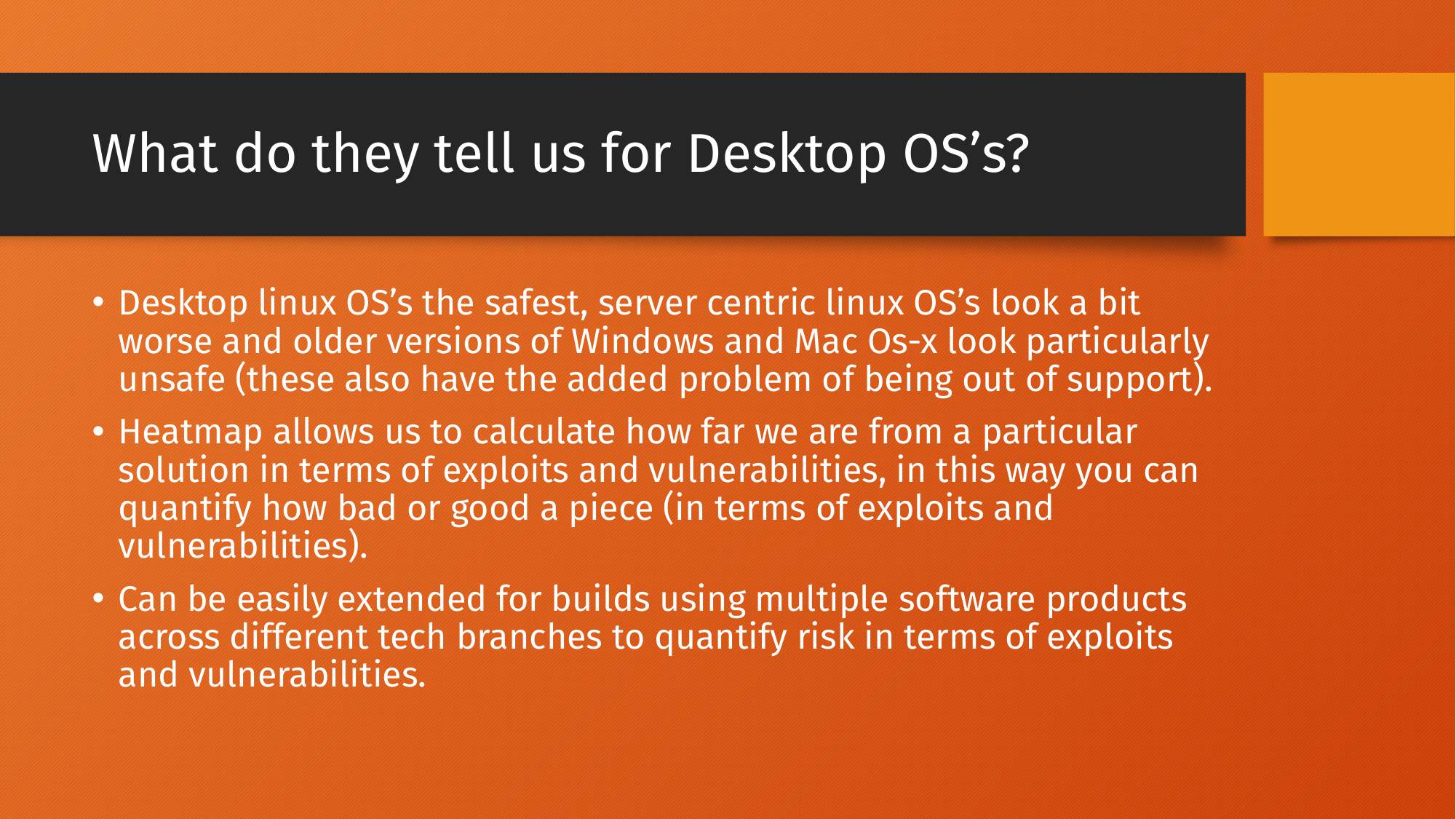

# What do they tell us for Desktop OS’s?
Desktop linux OS’s the safest, server centric linux OS’s look a bit worse and older versions of Windows and Mac Os-x look particularly unsafe (these also have the added problem of being out of support).
Heatmap allows us to calculate how far we are from a particular solution in terms of exploits and vulnerabilities, in this way you can quantify how bad or good a piece (in terms of exploits and vulnerabilities).
Can be easily extended for builds using multiple software products across different tech branches to quantify risk in terms of exploits and vulnerabilities.